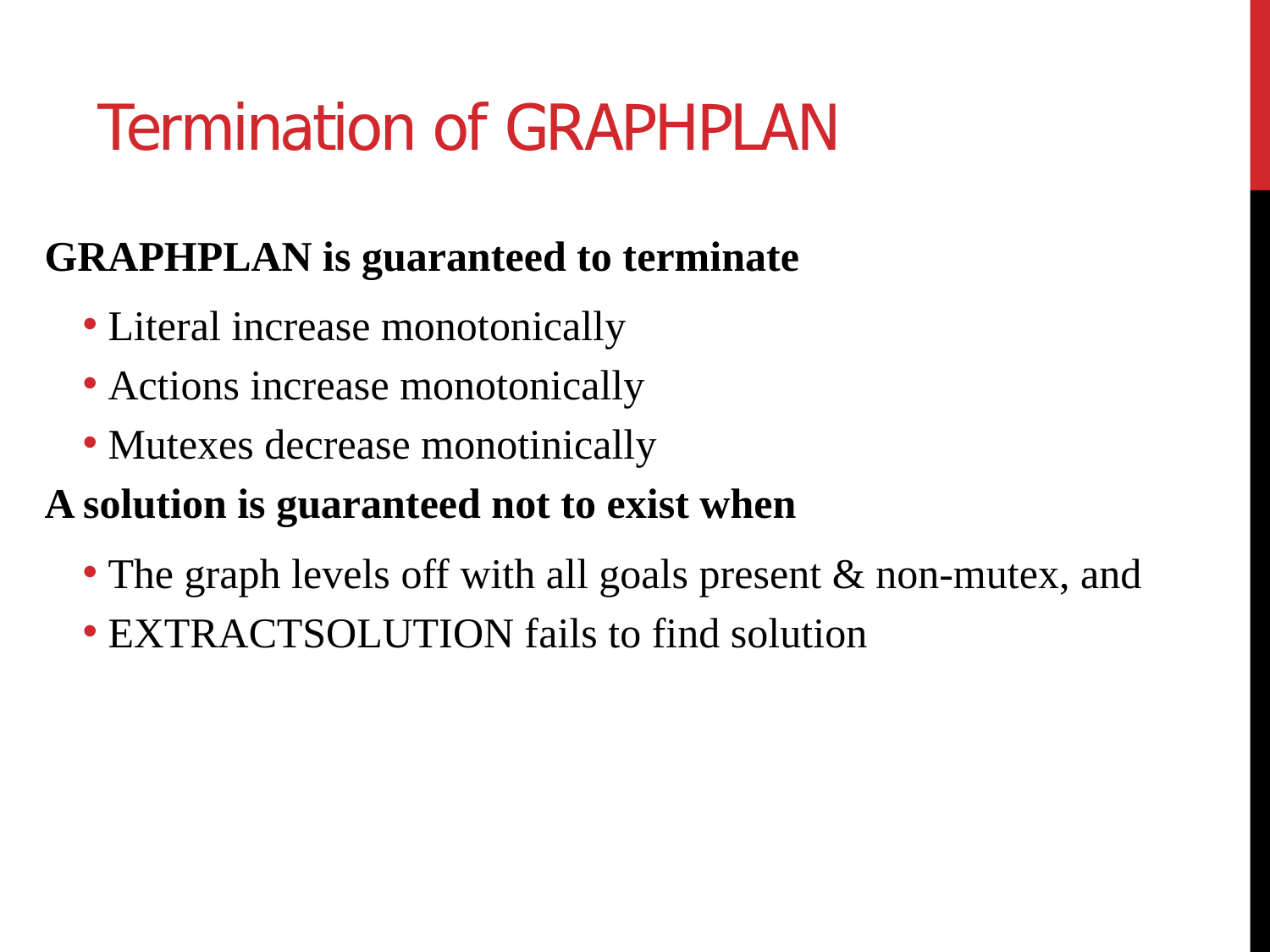

# Termination of GRAPHPLAN
GRAPHPLAN is guaranteed to terminate
Literal increase monotonically
Actions increase monotonically
Mutexes decrease monotinically
A solution is guaranteed not to exist when
The graph levels off with all goals present & non-mutex, and
EXTRACTSOLUTION fails to find solution